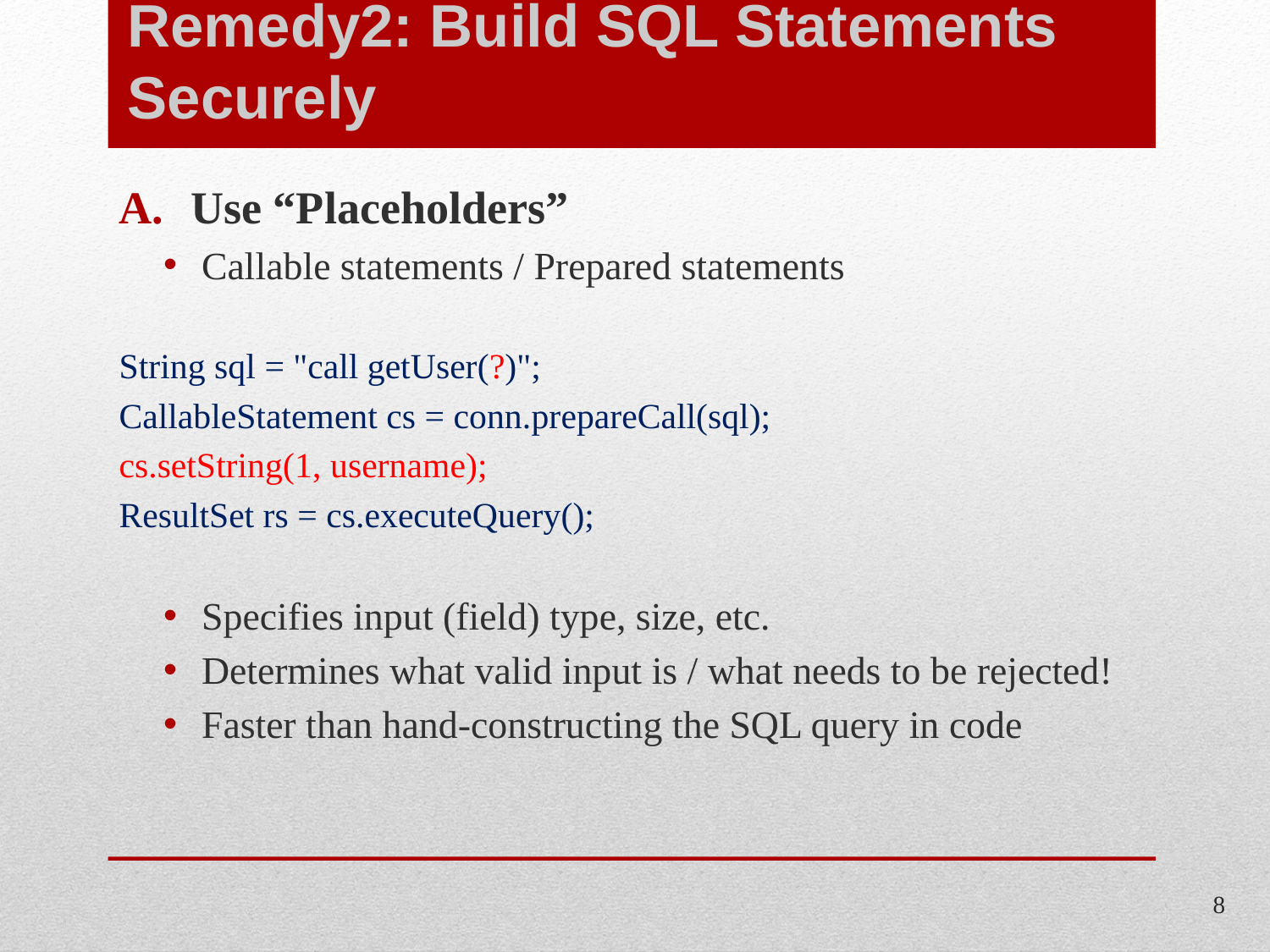

# Remedy2: Build SQL Statements Securely
Use “Placeholders”
Callable statements / Prepared statements

String sql = "call getUser(?)";
CallableStatement cs = conn.prepareCall(sql);
cs.setString(1, username);
ResultSet rs = cs.executeQuery();

Specifies input (field) type, size, etc.
Determines what valid input is / what needs to be rejected!
Faster than hand-constructing the SQL query in code

8